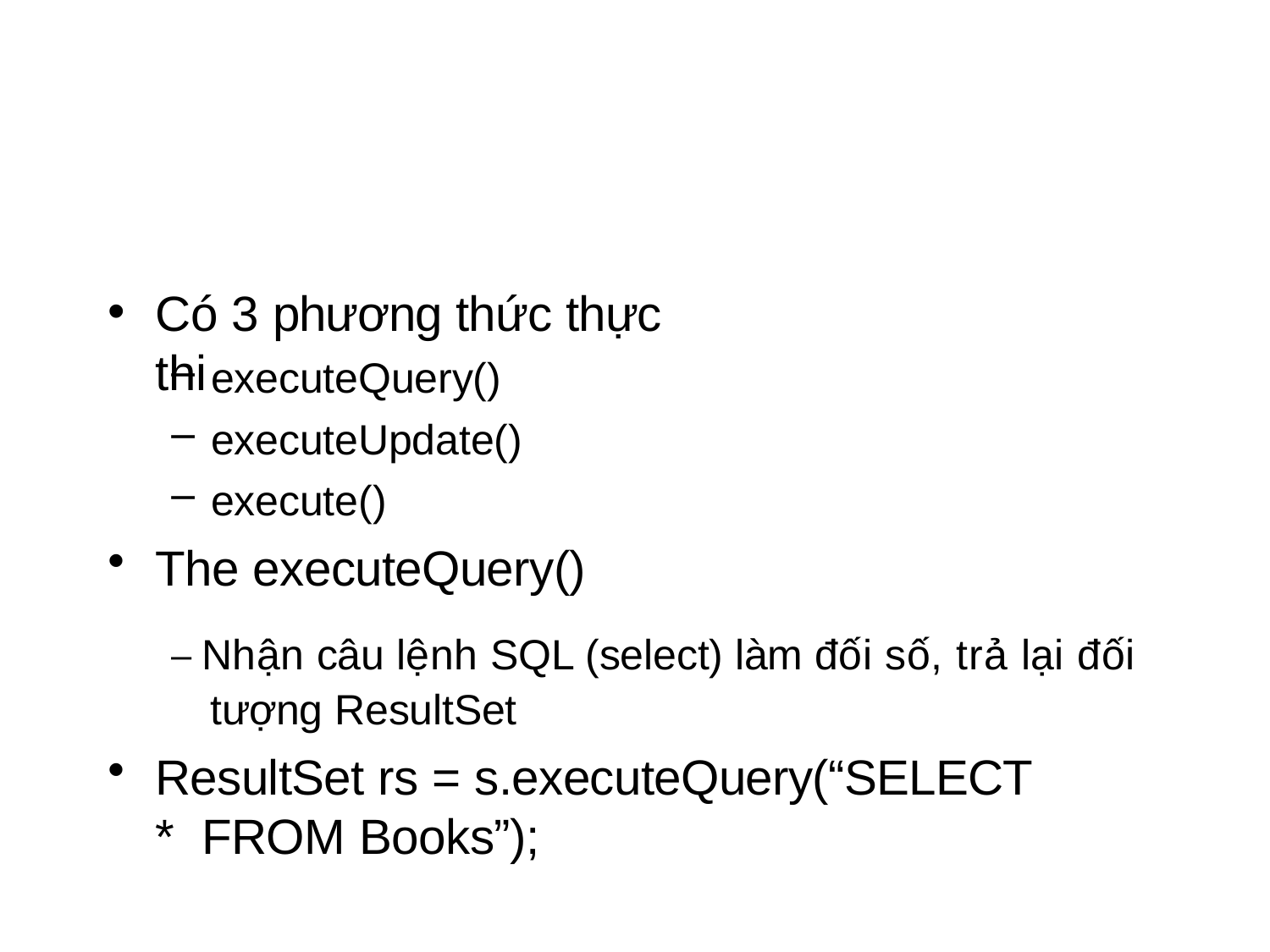

# Có 3 phương thức thực thi
executeQuery()
executeUpdate()
execute()
The executeQuery()
– Nhận câu lệnh SQL (select) làm đối số, trả lại đối  tượng ResultSet
ResultSet rs = s.executeQuery(“SELECT *  FROM Books”);